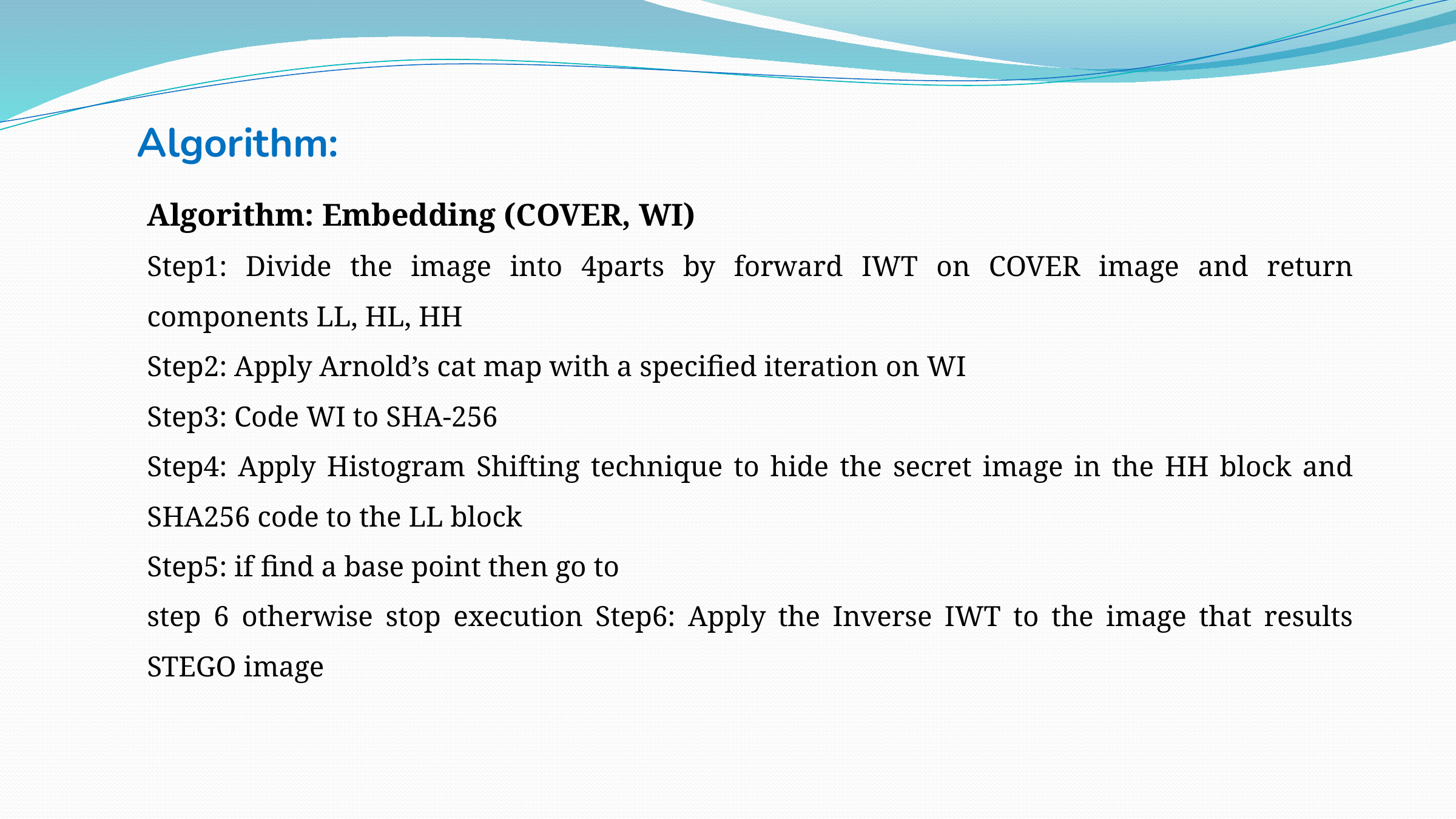

Algorithm:
Algorithm: Embedding (COVER, WI)
Step1: Divide the image into 4parts by forward IWT on COVER image and return components LL, HL, HH
Step2: Apply Arnold’s cat map with a specified iteration on WI
Step3: Code WI to SHA-256
Step4: Apply Histogram Shifting technique to hide the secret image in the HH block and SHA256 code to the LL block
Step5: if find a base point then go to
step 6 otherwise stop execution Step6: Apply the Inverse IWT to the image that results STEGO image